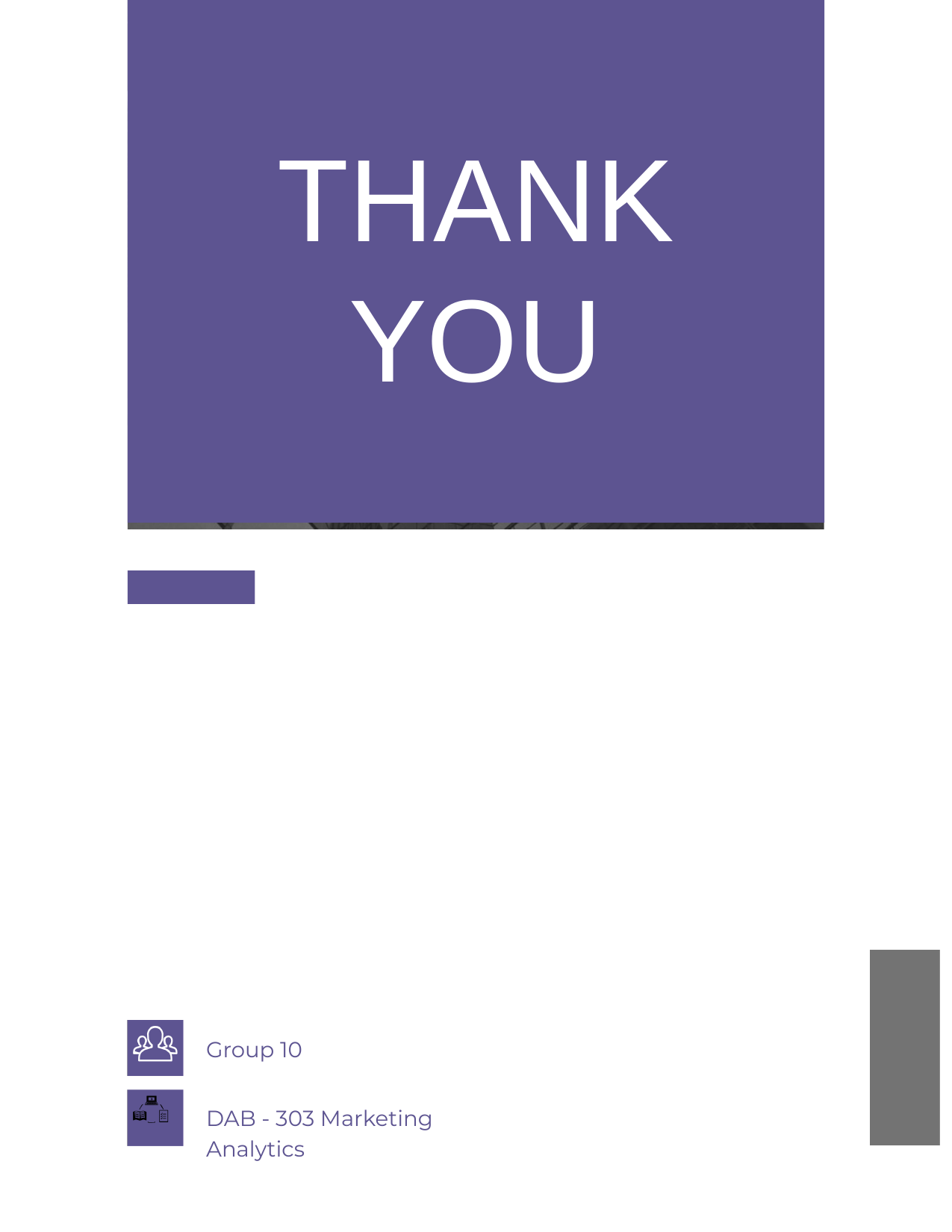

THANK YOU

Group 10
DAB - 303 Marketing Analytics